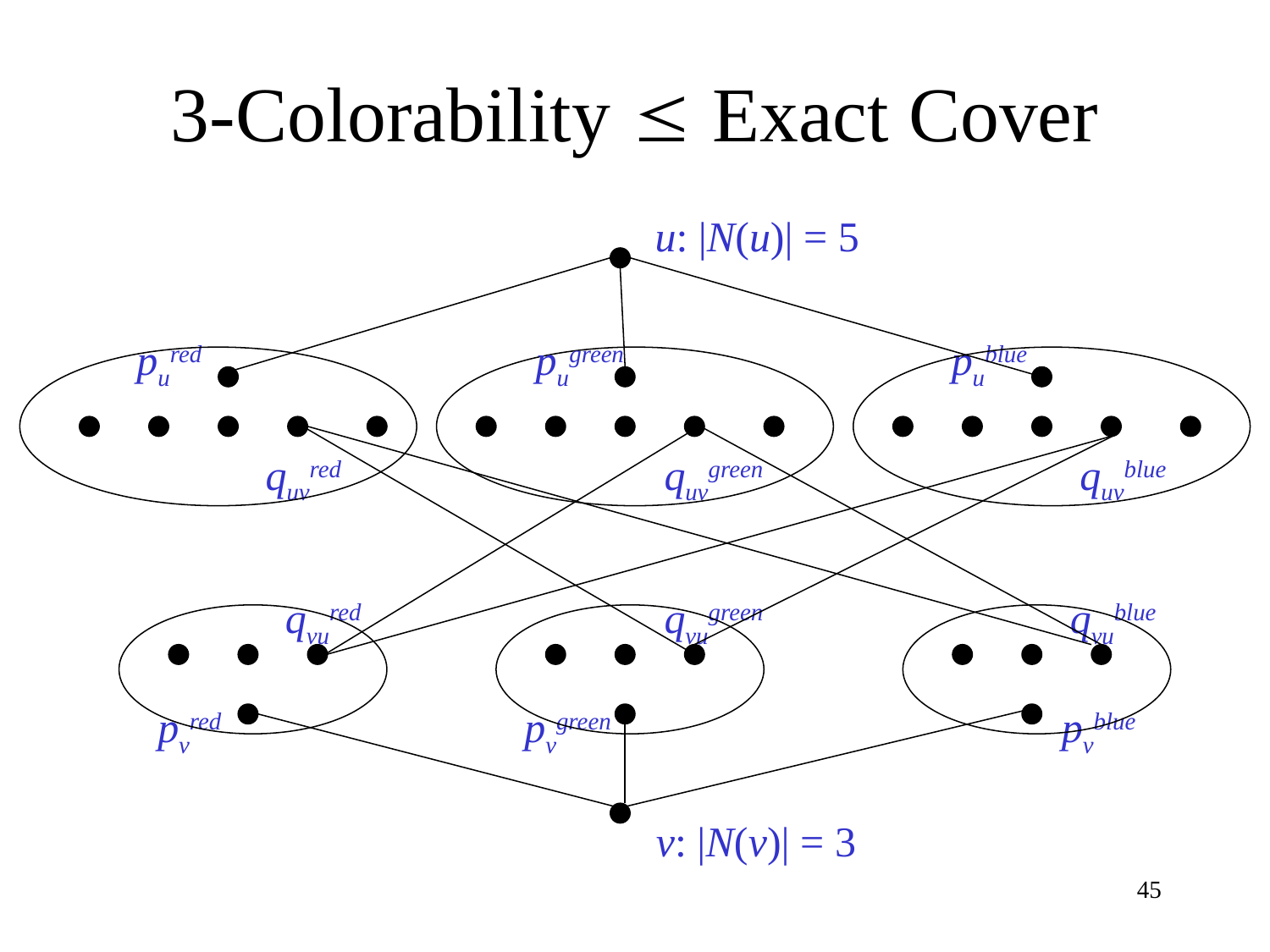

# 3-Colorability ≤ Exact Cover
u: |N(u)| = 5

pured

quvred
pugreen

quvgreen
publue

quvblue

qvured

pvred

qvugreen

pvgreen

qvublue

pvblue

v: |N(v)| = 3
45